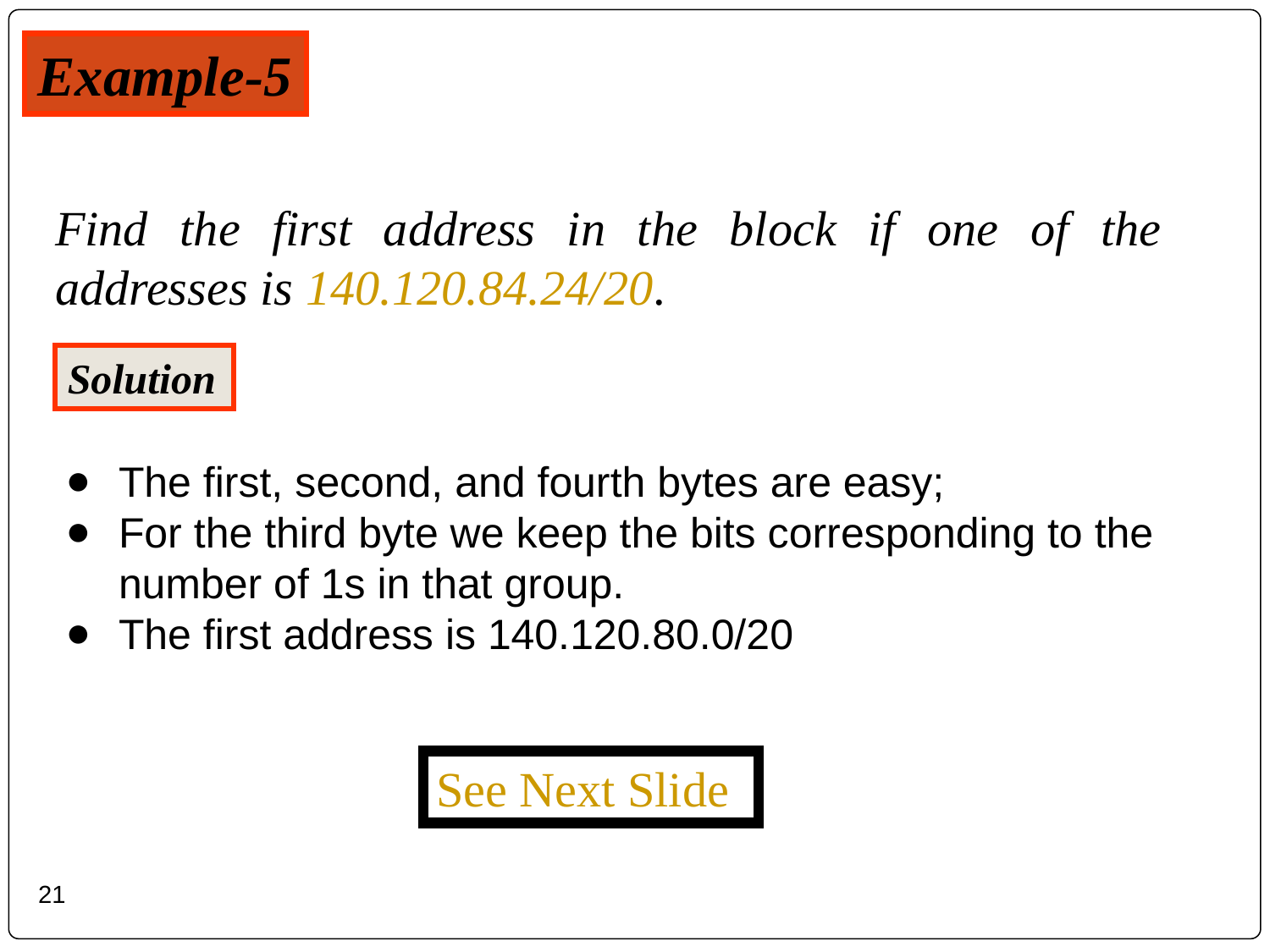

Example-5
Find the first address in the block if one of the addresses is 140.120.84.24/20.

The first, second, and fourth bytes are easy;
For the third byte we keep the bits corresponding to the number of 1s in that group.
The first address is 140.120.80.0/20
Solution
See Next Slide
21